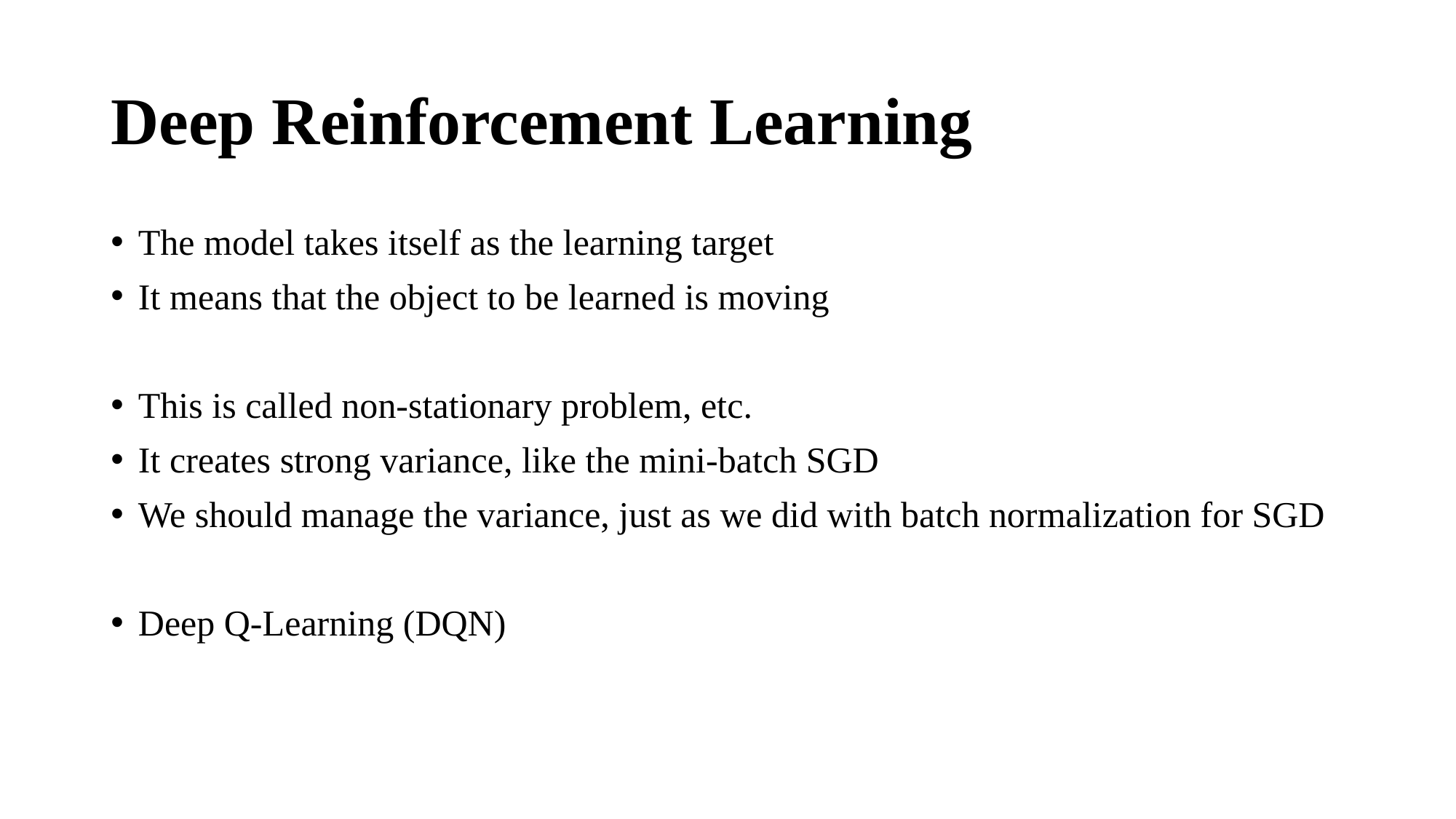

# Deep Reinforcement Learning
The model takes itself as the learning target
It means that the object to be learned is moving

This is called non-stationary problem, etc.
It creates strong variance, like the mini-batch SGD
We should manage the variance, just as we did with batch normalization for SGD

Deep Q-Learning (DQN)